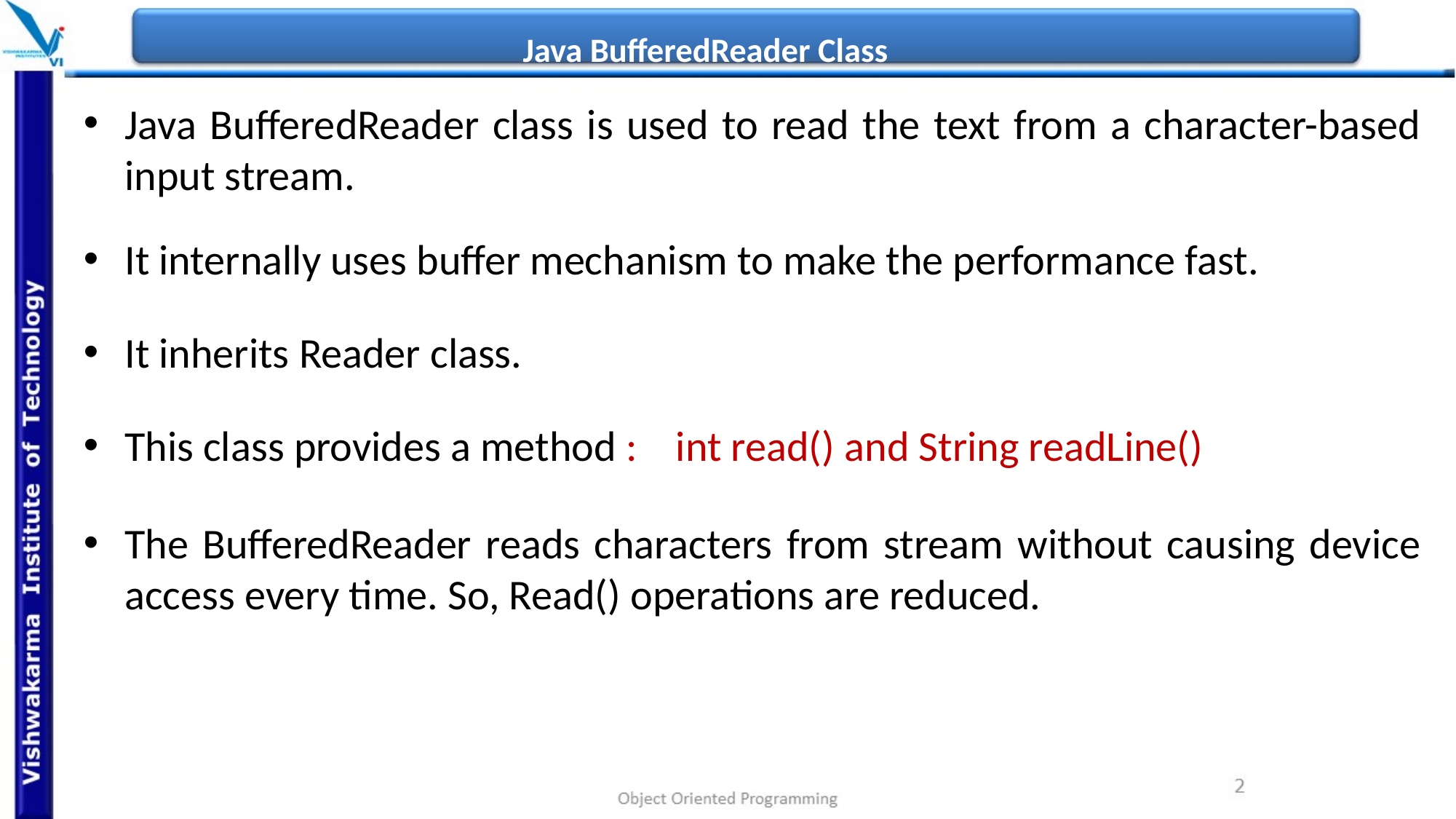

# Java BufferedReader Class
Java BufferedReader class is used to read the text from a character-based input stream.

It internally uses buffer mechanism to make the performance fast.

It inherits Reader class.

This class provides a method :    int read() and String readLine()

The BufferedReader reads characters from stream without causing device access every time. So, Read() operations are reduced.